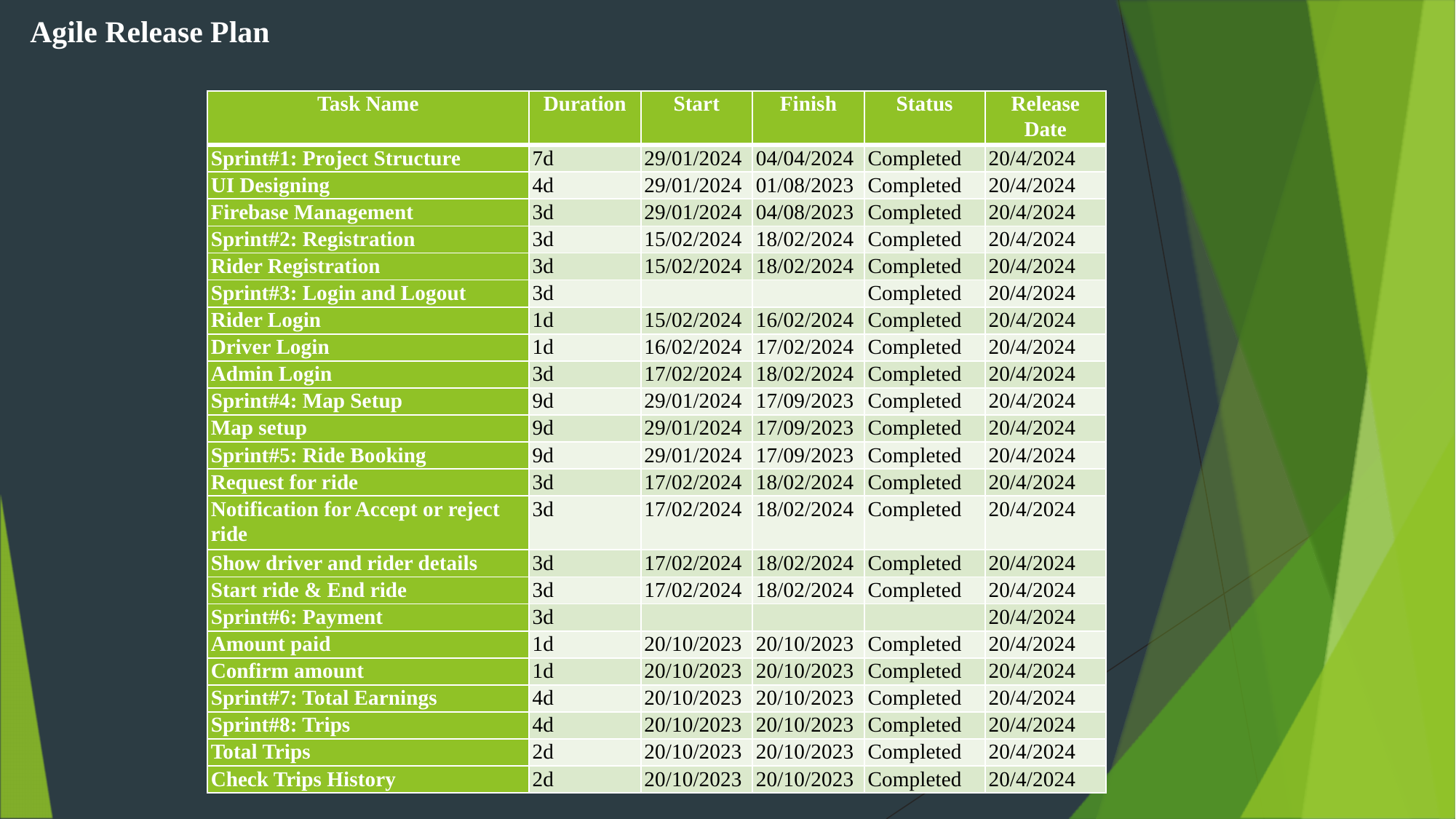

Agile Release Plan
| Task Name | Duration | Start | Finish | Status | Release Date |
| --- | --- | --- | --- | --- | --- |
| Sprint#1: Project Structure | 7d | 29/01/2024 | 04/04/2024 | Completed | 20/4/2024 |
| UI Designing | 4d | 29/01/2024 | 01/08/2023 | Completed | 20/4/2024 |
| Firebase Management | 3d | 29/01/2024 | 04/08/2023 | Completed | 20/4/2024 |
| Sprint#2: Registration | 3d | 15/02/2024 | 18/02/2024 | Completed | 20/4/2024 |
| Rider Registration | 3d | 15/02/2024 | 18/02/2024 | Completed | 20/4/2024 |
| Sprint#3: Login and Logout | 3d |  |  | Completed | 20/4/2024 |
| Rider Login | 1d | 15/02/2024 | 16/02/2024 | Completed | 20/4/2024 |
| Driver Login | 1d | 16/02/2024 | 17/02/2024 | Completed | 20/4/2024 |
| Admin Login | 3d | 17/02/2024 | 18/02/2024 | Completed | 20/4/2024 |
| Sprint#4: Map Setup | 9d | 29/01/2024 | 17/09/2023 | Completed | 20/4/2024 |
| Map setup | 9d | 29/01/2024 | 17/09/2023 | Completed | 20/4/2024 |
| Sprint#5: Ride Booking | 9d | 29/01/2024 | 17/09/2023 | Completed | 20/4/2024 |
| Request for ride | 3d | 17/02/2024 | 18/02/2024 | Completed | 20/4/2024 |
| Notification for Accept or reject ride | 3d | 17/02/2024 | 18/02/2024 | Completed | 20/4/2024 |
| Show driver and rider details | 3d | 17/02/2024 | 18/02/2024 | Completed | 20/4/2024 |
| Start ride & End ride | 3d | 17/02/2024 | 18/02/2024 | Completed | 20/4/2024 |
| Sprint#6: Payment | 3d |  |  |  | 20/4/2024 |
| Amount paid | 1d | 20/10/2023 | 20/10/2023 | Completed | 20/4/2024 |
| Confirm amount | 1d | 20/10/2023 | 20/10/2023 | Completed | 20/4/2024 |
| Sprint#7: Total Earnings | 4d | 20/10/2023 | 20/10/2023 | Completed | 20/4/2024 |
| Sprint#8: Trips | 4d | 20/10/2023 | 20/10/2023 | Completed | 20/4/2024 |
| Total Trips | 2d | 20/10/2023 | 20/10/2023 | Completed | 20/4/2024 |
| Check Trips History | 2d | 20/10/2023 | 20/10/2023 | Completed | 20/4/2024 |